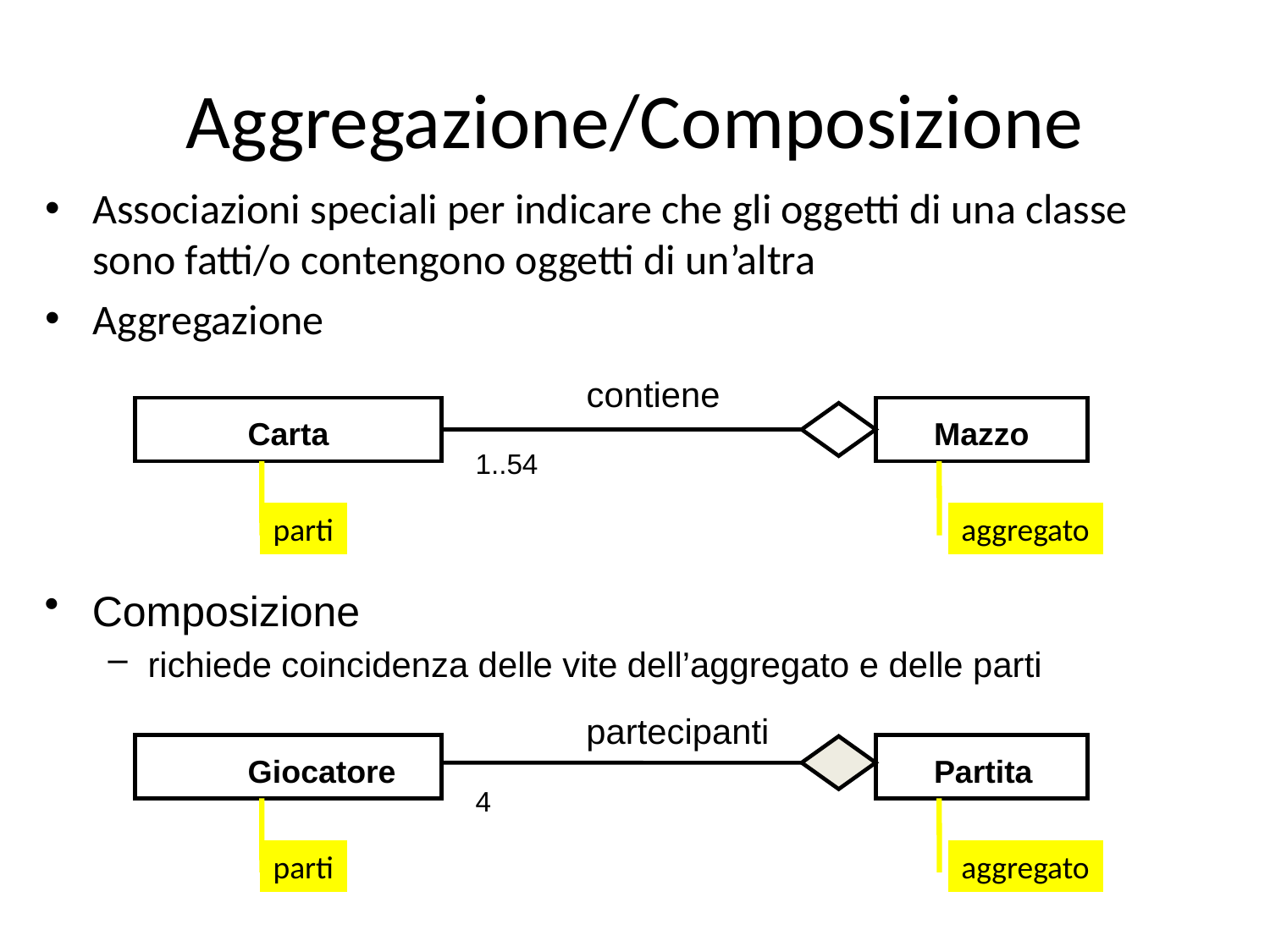

# Aggregazione/Composizione
Associazioni speciali per indicare che gli oggetti di una classe sono fatti/o contengono oggetti di un’altra
Aggregazione
contiene

Carta

Mazzo

1..54

parti

aggregato
Composizione
richiede coincidenza delle vite dell’aggregato e delle parti
partecipanti

Giocatore

Partita

4

parti

aggregato